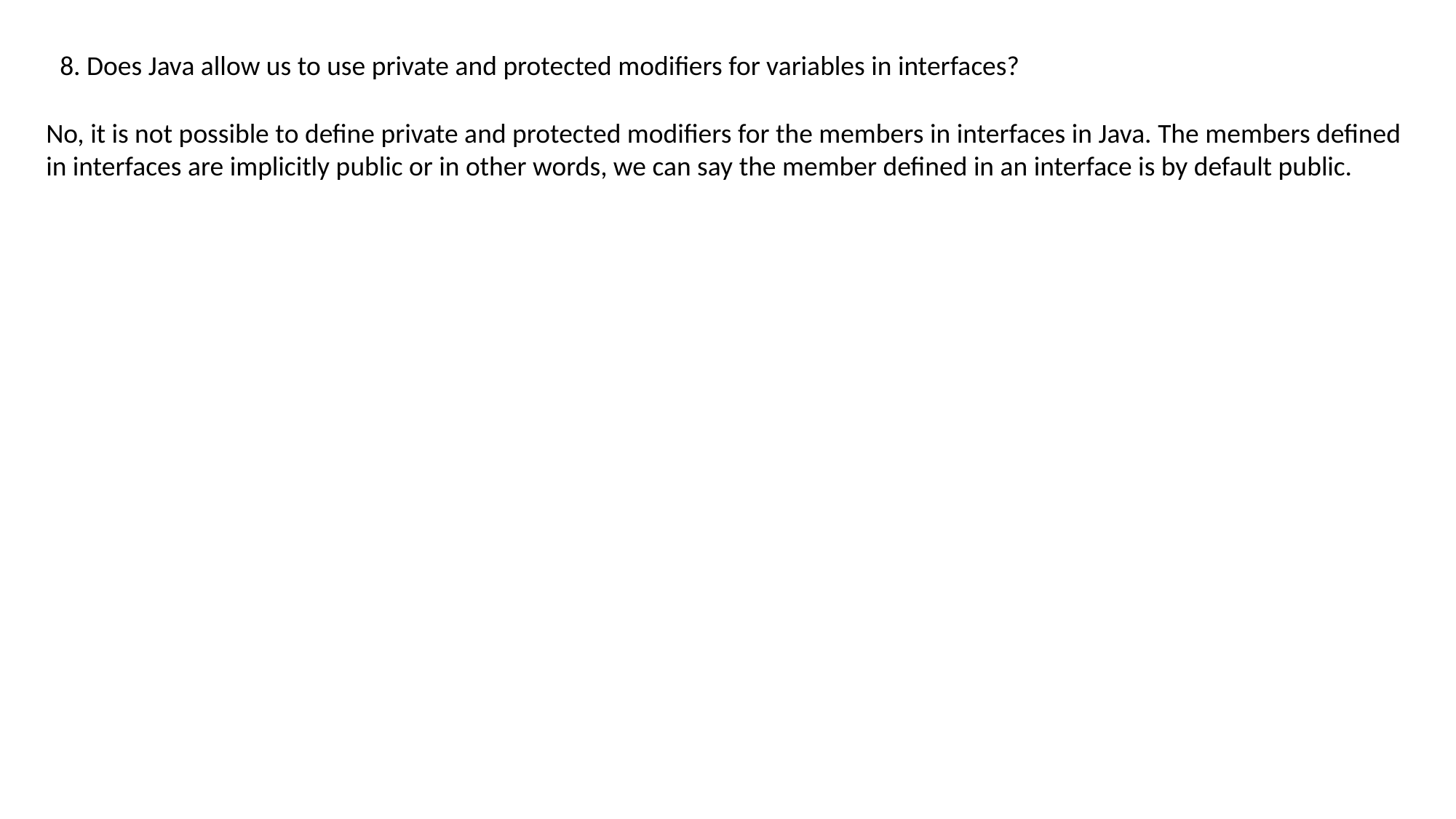

8. Does Java allow us to use private and protected modifiers for variables in interfaces?
No, it is not possible to define private and protected modifiers for the members in interfaces in Java. The members defined
in interfaces are implicitly public or in other words, we can say the member defined in an interface is by default public.